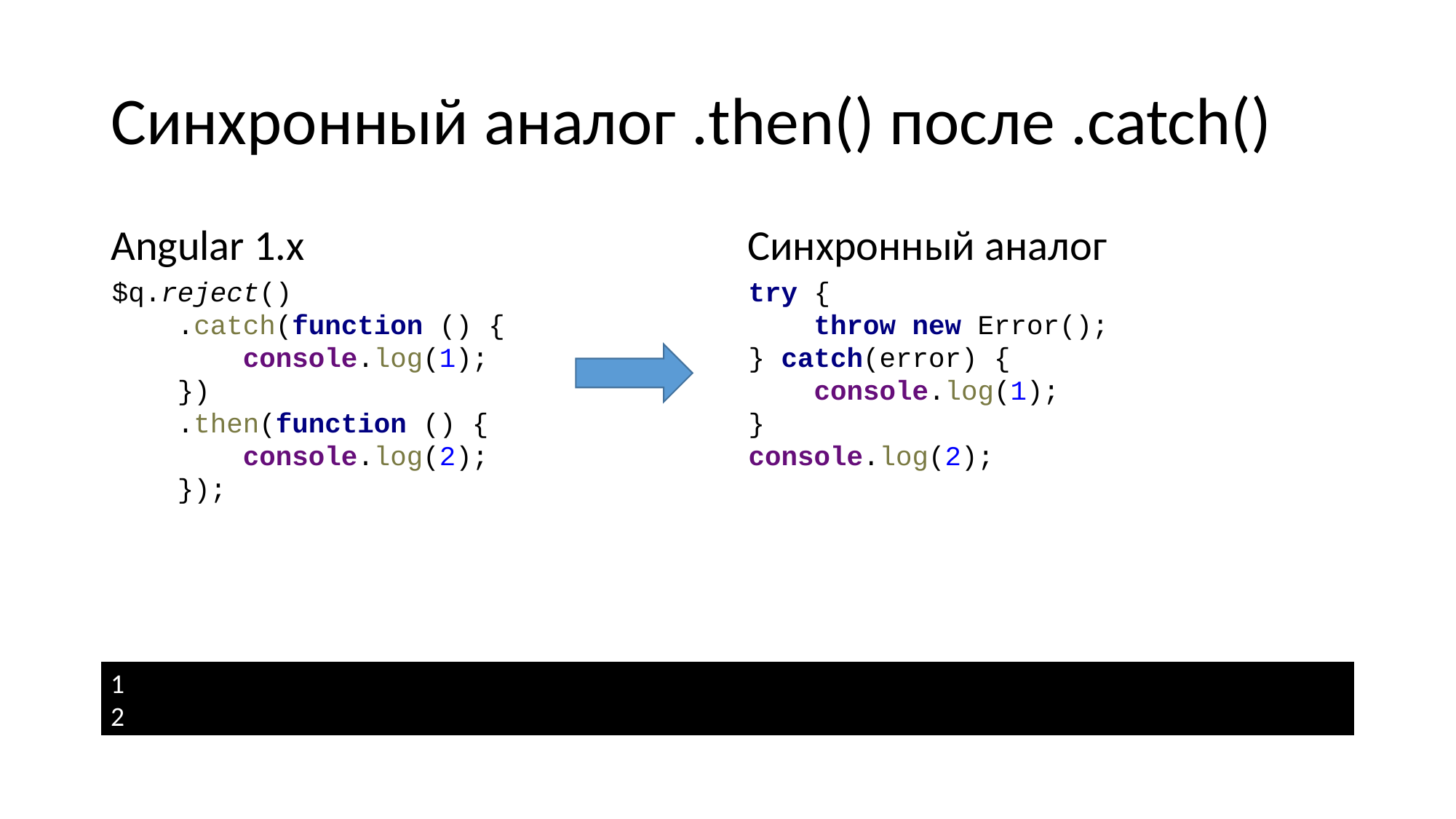

# Синхронный аналог .then() после .catch()
Angular 1.x

Синхронный аналог
$q.reject()
    .catch(function () {
        console.log(1);
    })
    .then(function () {
        console.log(2);
    });
try {
    throw new Error();
} catch(error) {
    console.log(1);
}
console.log(2);

1
2